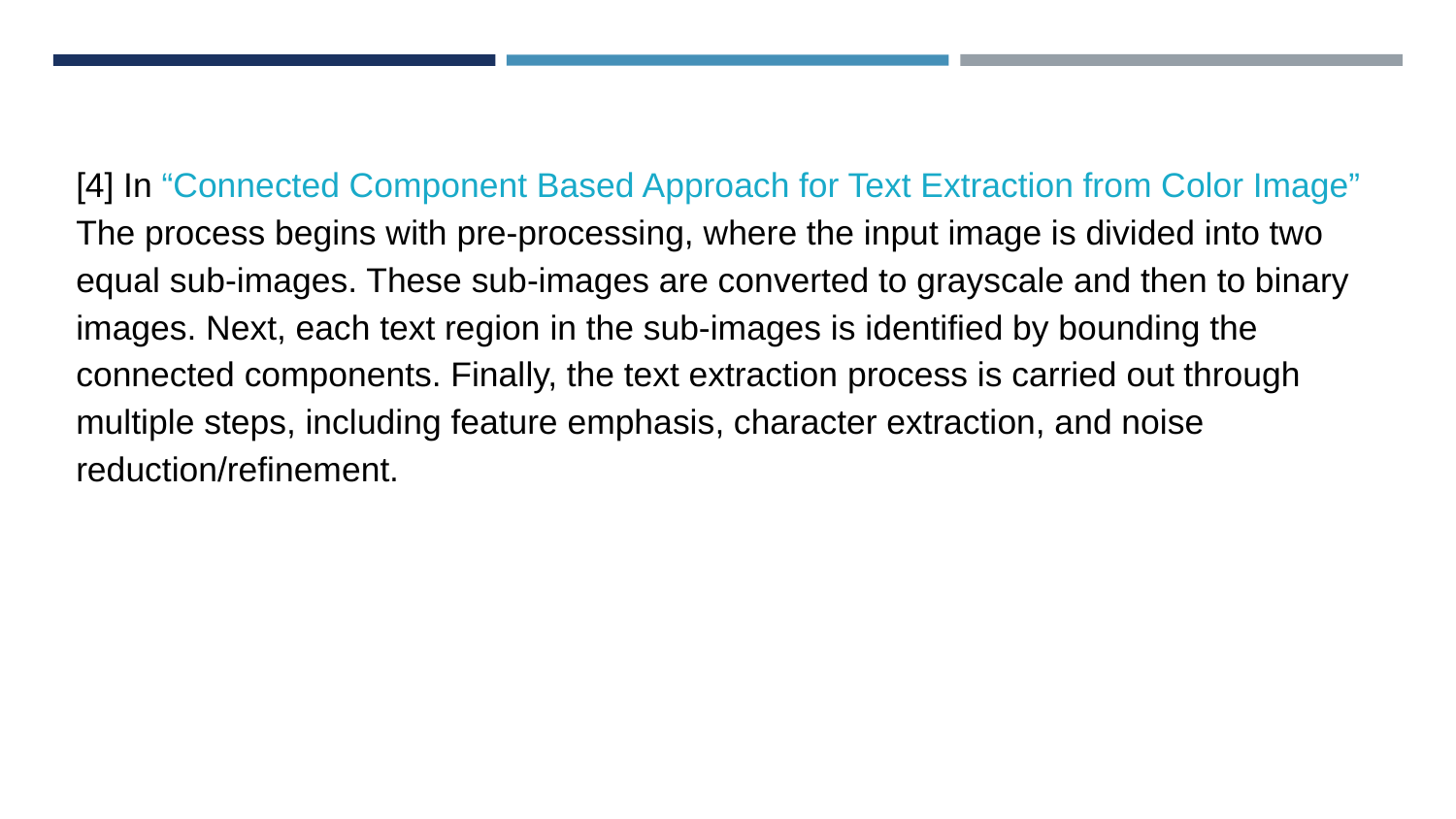

[4] In “Connected Component Based Approach for Text Extraction from Color Image”  The process begins with pre-processing, where the input image is divided into two equal sub-images. These sub-images are converted to grayscale and then to binary images. Next, each text region in the sub-images is identified by bounding the connected components. Finally, the text extraction process is carried out through multiple steps, including feature emphasis, character extraction, and noise reduction/refinement.